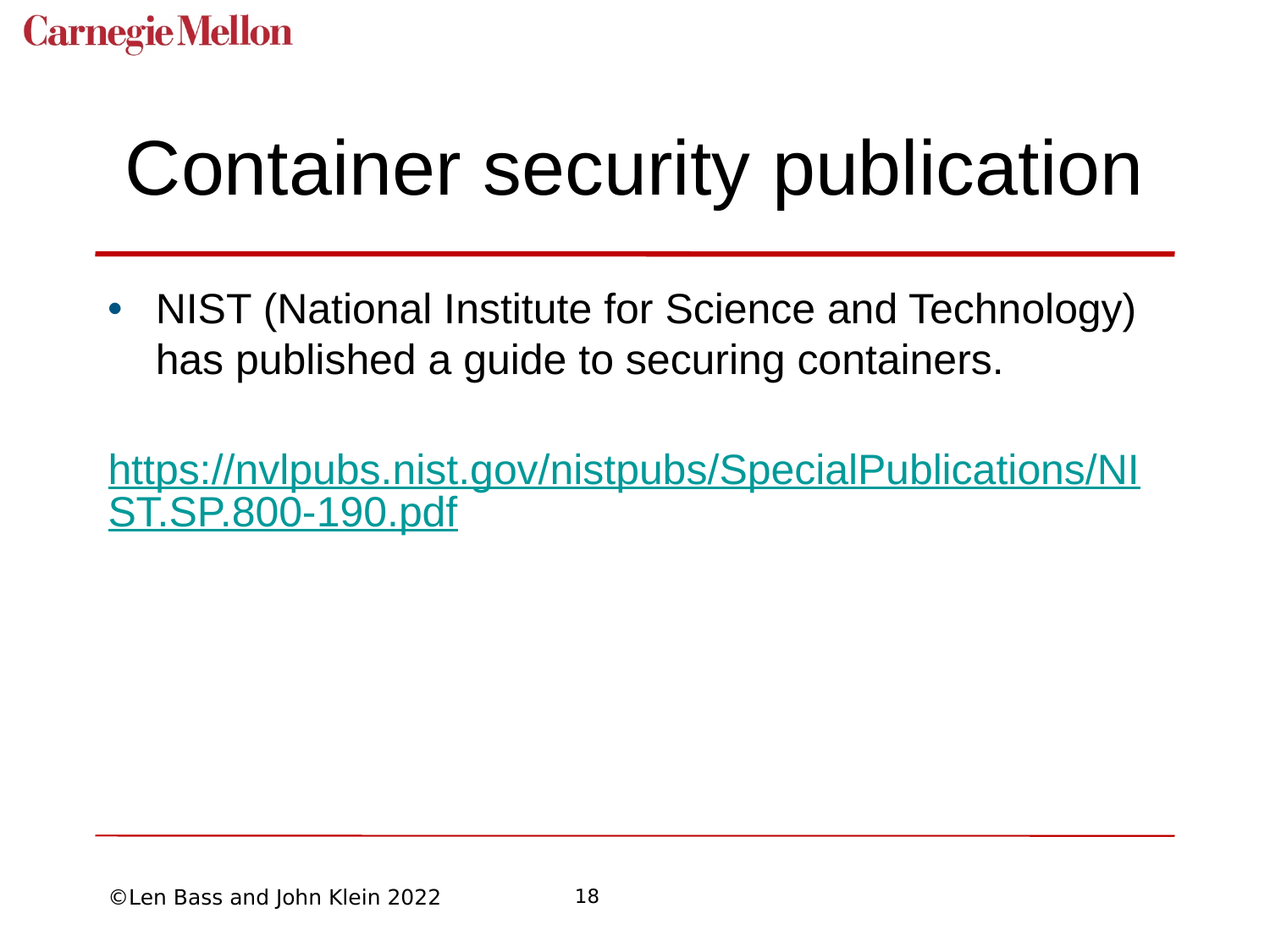

# Container security publication
NIST (National Institute for Science and Technology) has published a guide to securing containers.
 https://nvlpubs.nist.gov/nistpubs/SpecialPublications/NIST.SP.800-190.pdf